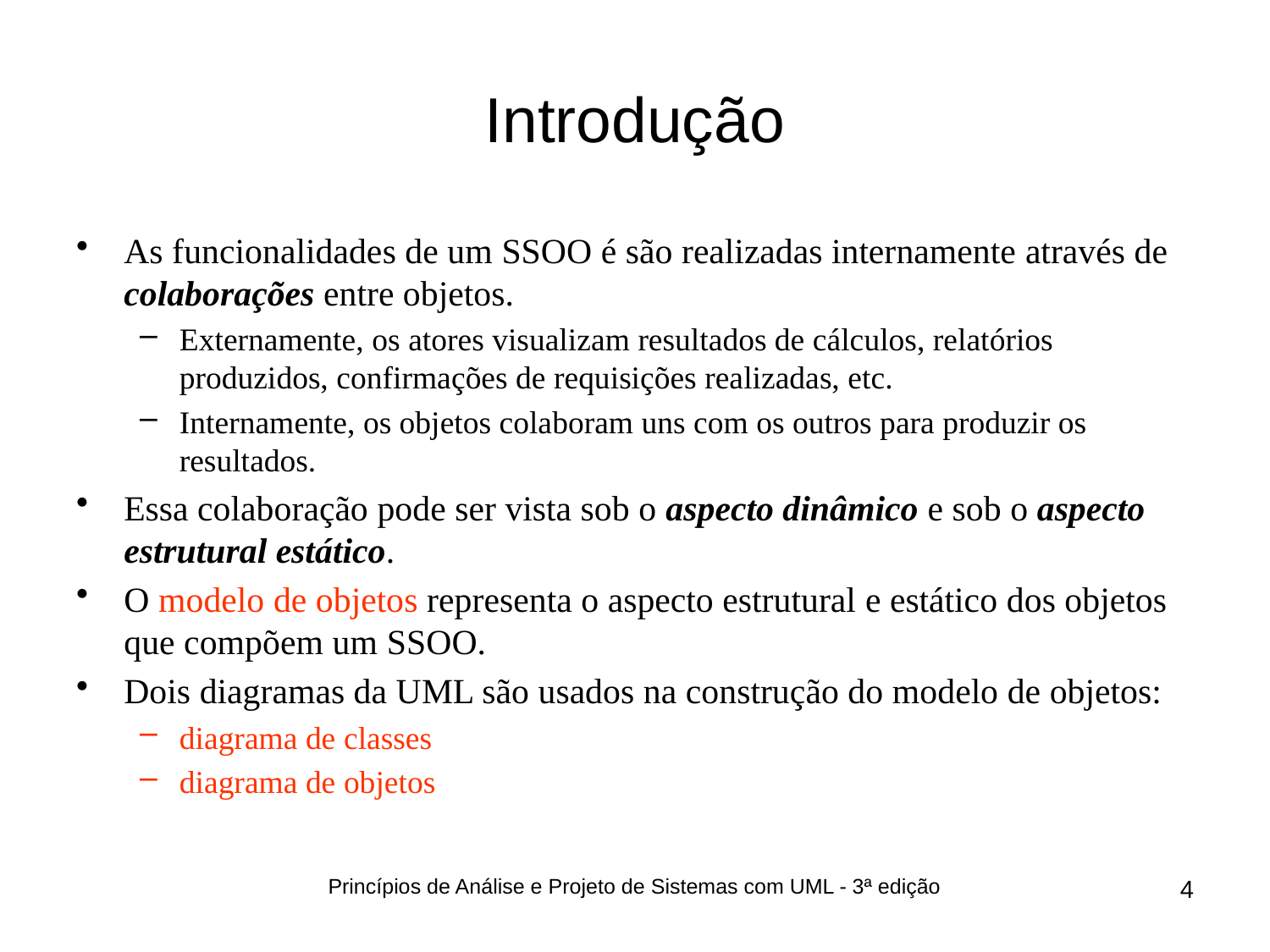

# Introdução
As funcionalidades de um SSOO é são realizadas internamente através de colaborações entre objetos.
Externamente, os atores visualizam resultados de cálculos, relatórios produzidos, confirmações de requisições realizadas, etc.
Internamente, os objetos colaboram uns com os outros para produzir os resultados.
Essa colaboração pode ser vista sob o aspecto dinâmico e sob o aspecto estrutural estático.
O modelo de objetos representa o aspecto estrutural e estático dos objetos que compõem um SSOO.
Dois diagramas da UML são usados na construção do modelo de objetos:
diagrama de classes
diagrama de objetos
Princípios de Análise e Projeto de Sistemas com UML - 3ª edição
4